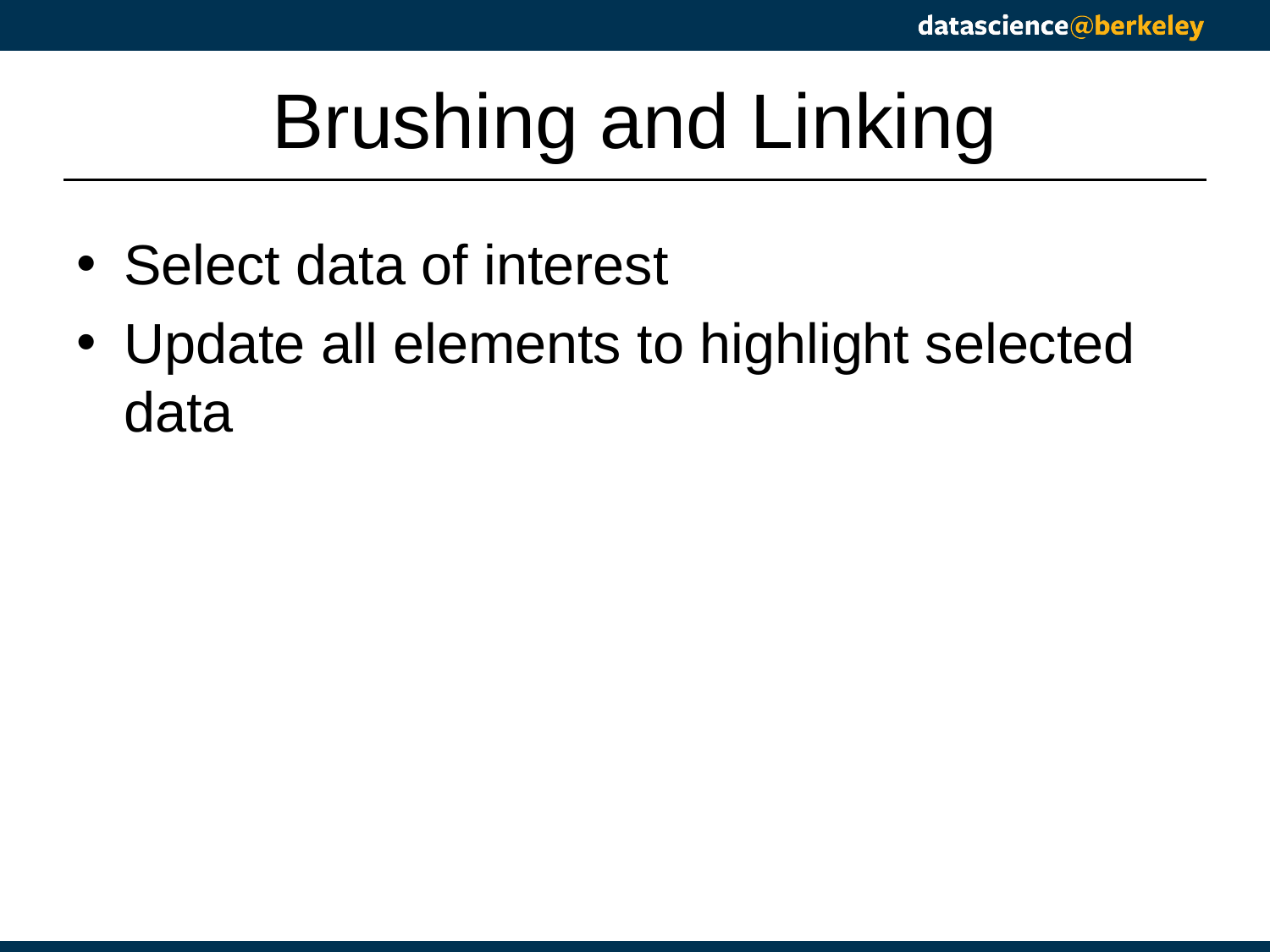

# Brushing and Linking
Select data of interest
Update all elements to highlight selected data